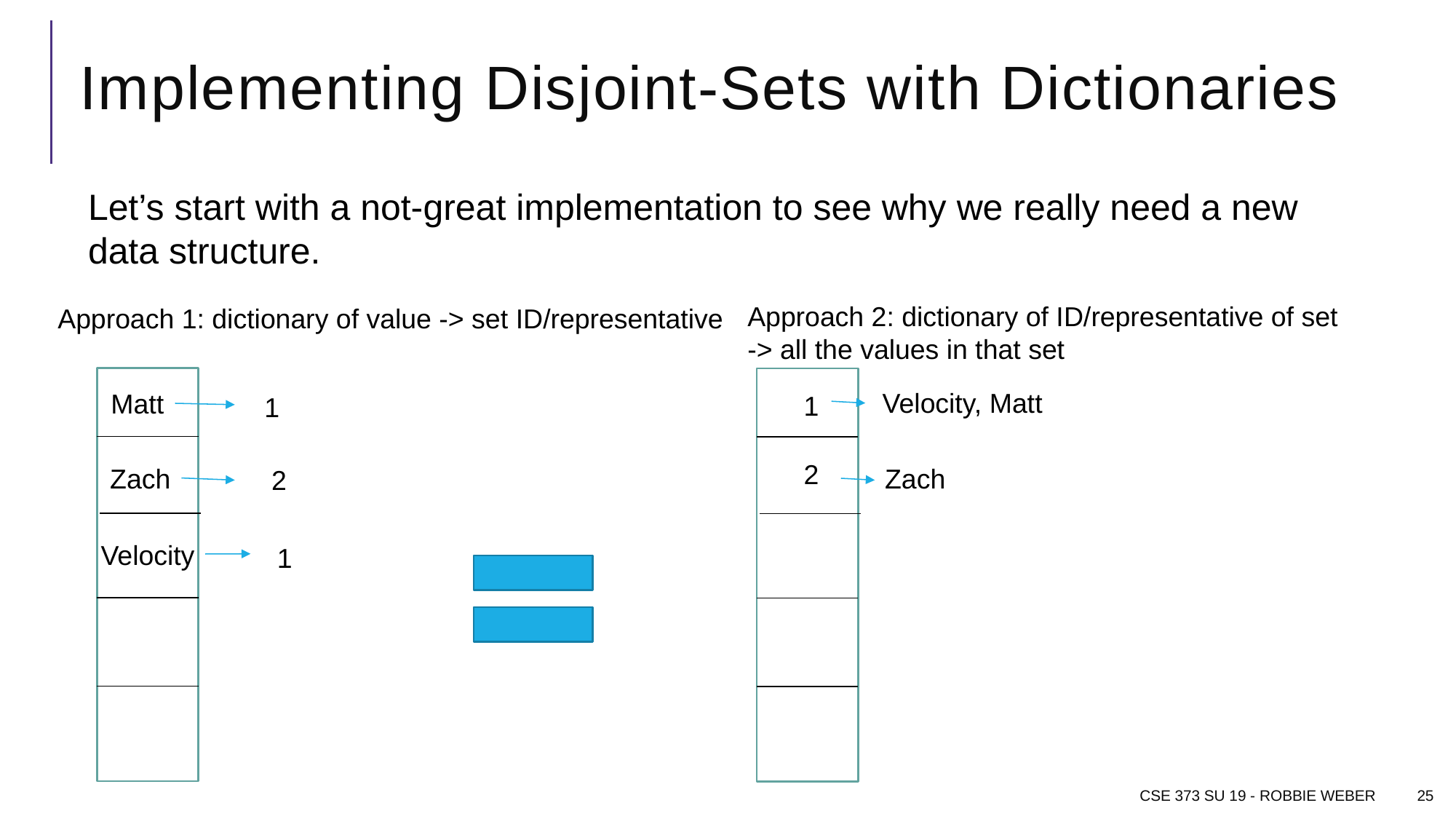

# Implementing Disjoint-Sets with Dictionaries
Let’s start with a not-great implementation to see why we really need a new data structure.
Approach 2: dictionary of ID/representative of set
-> all the values in that set
Approach 1: dictionary of value -> set ID/representative

Velocity, Matt
Matt
1
1
2
Zach
Zach
2

Velocity
1
CSE 373 Su 19 - Robbie Weber
25